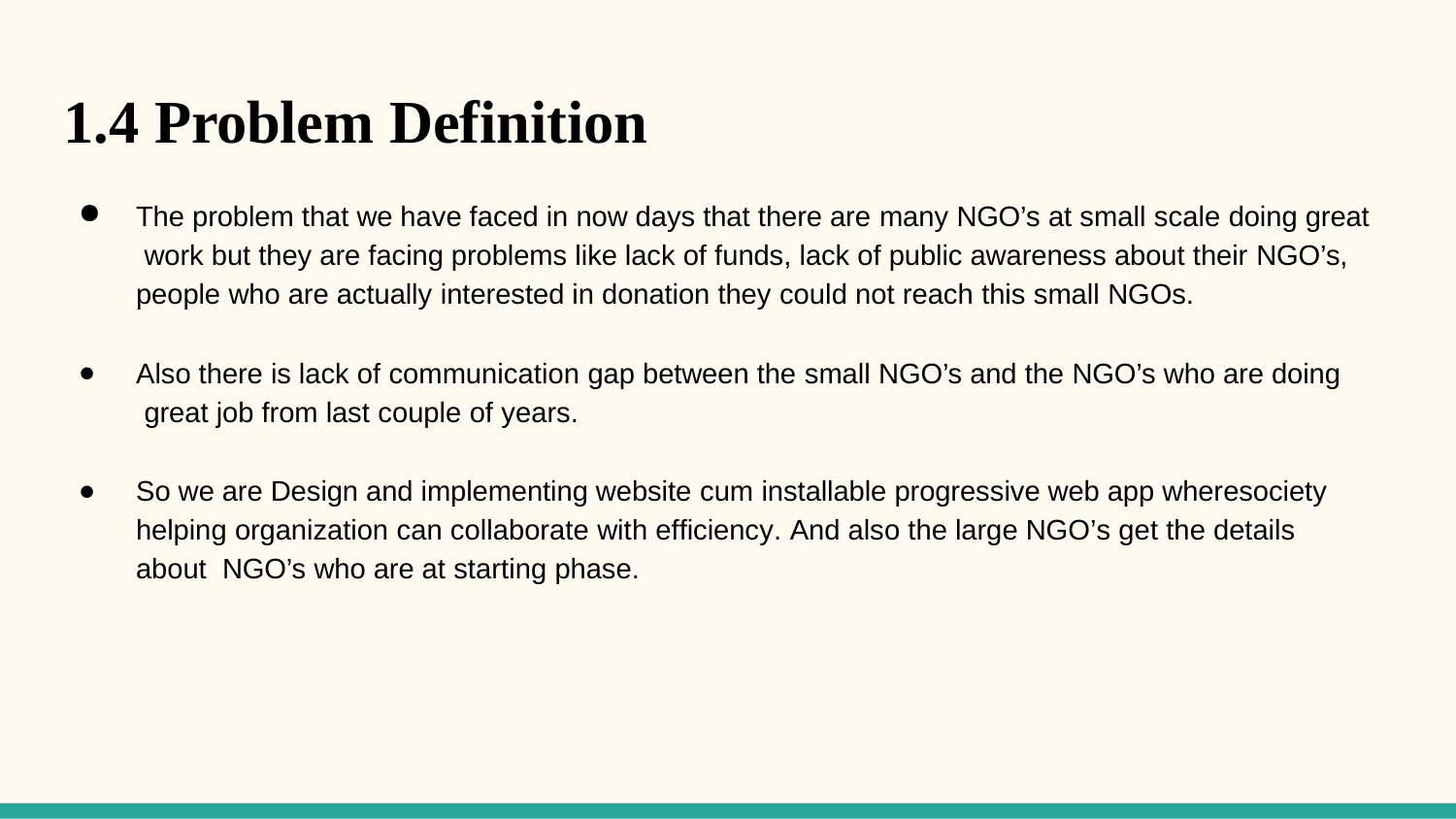

# 1.4 Problem Definition
The problem that we have faced in now days that there are many NGO’s at small scale doing great  work but they are facing problems like lack of funds, lack of public awareness about their NGO’s,  people who are actually interested in donation they could not reach this small NGOs.

Also there is lack of communication gap between the small NGO’s and the NGO’s who are doing  great job from last couple of years.

So we are Design and implementing website cum installable progressive web app wheresociety  helping organization can collaborate with efficiency. And also the large NGO’s get the details about  NGO’s who are at starting phase.